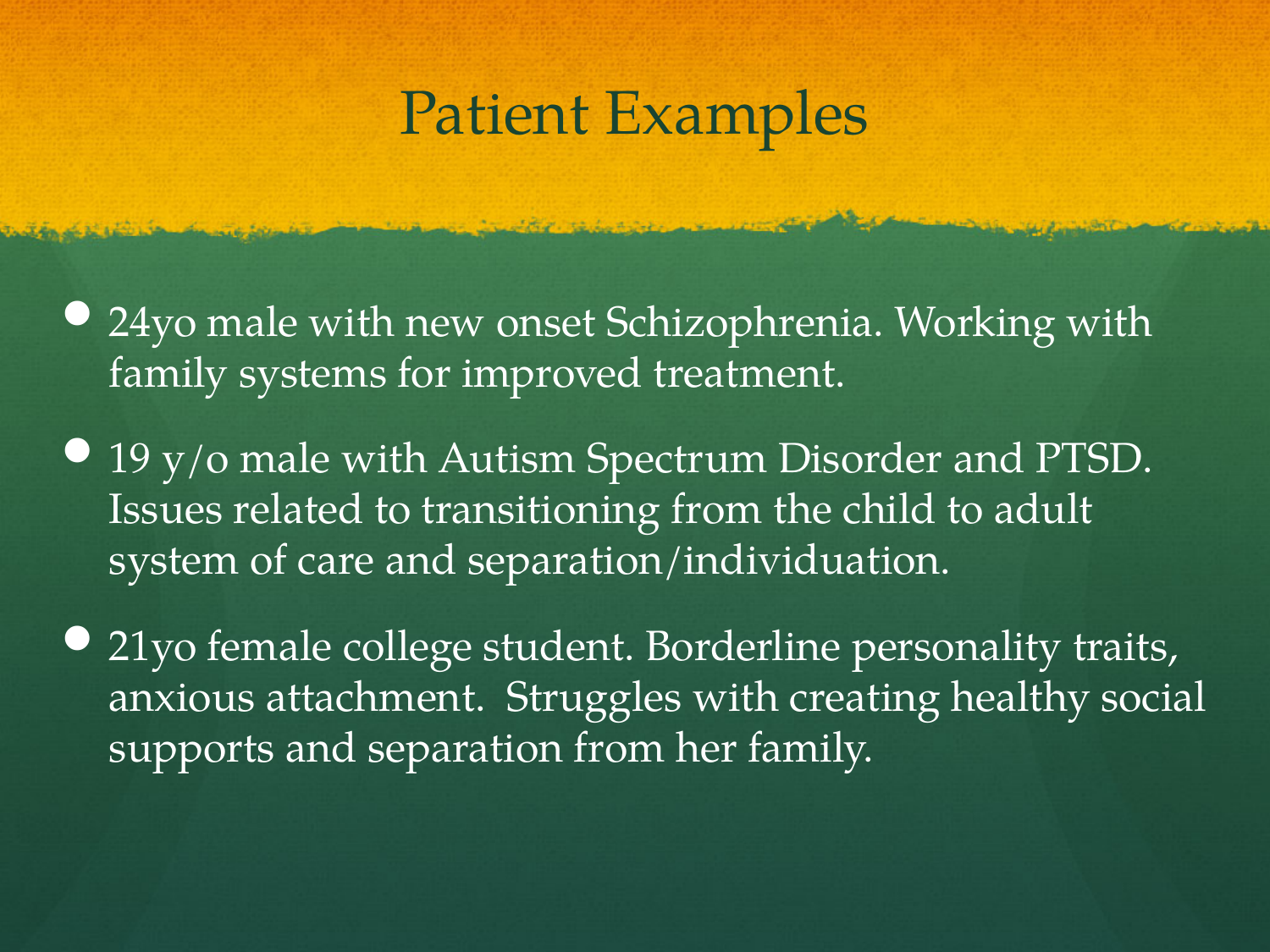

# Patient Examples
24yo male with new onset Schizophrenia. Working with family systems for improved treatment.
19 y/o male with Autism Spectrum Disorder and PTSD. Issues related to transitioning from the child to adult system of care and separation/individuation.
21yo female college student. Borderline personality traits, anxious attachment.  Struggles with creating healthy social supports and separation from her family.